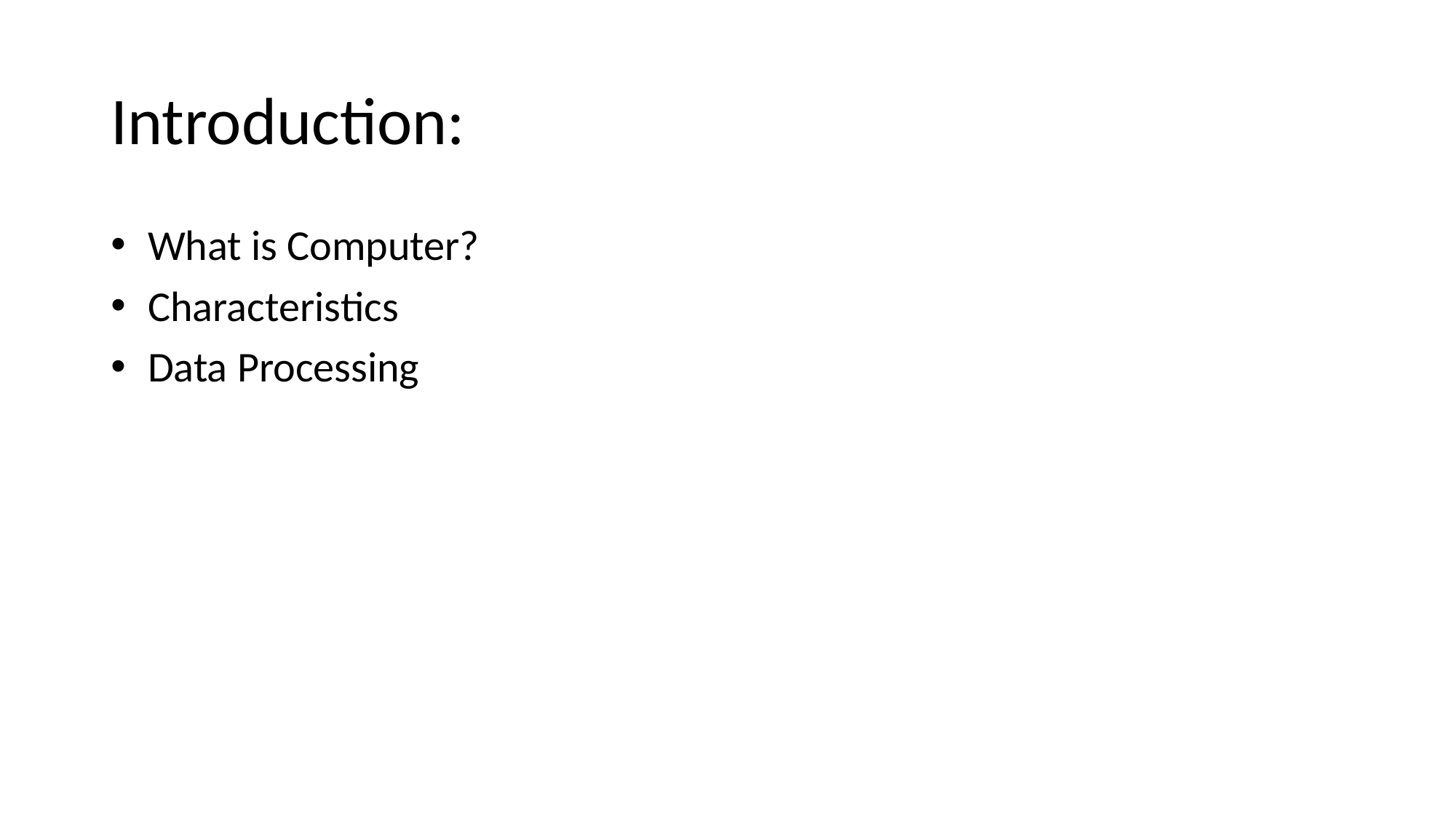

# Introduction:
 What is Computer?
 Characteristics
 Data Processing